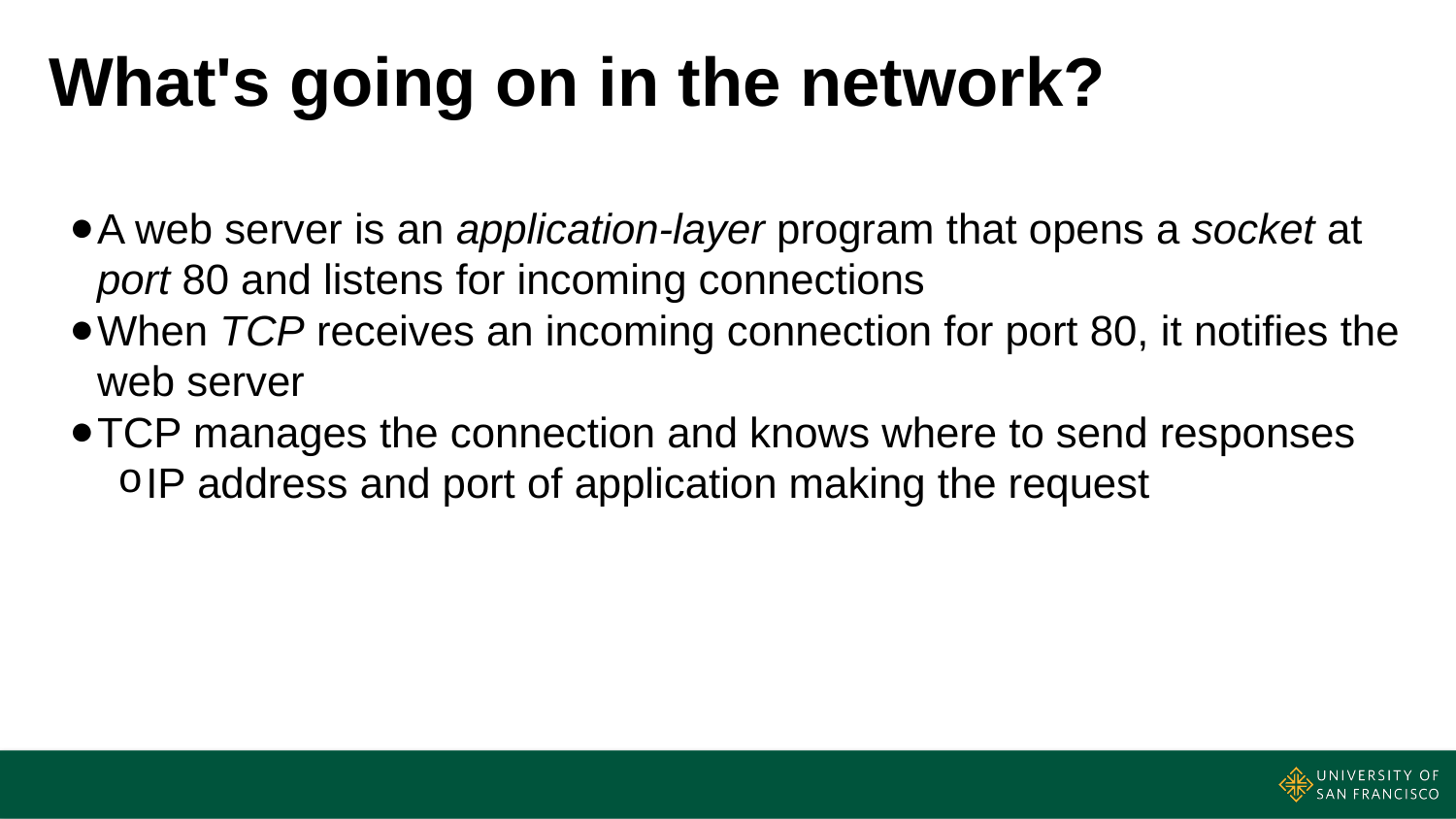

# What's going on in the network?
A web server is an application-layer program that opens a socket at port 80 and listens for incoming connections
When TCP receives an incoming connection for port 80, it notifies the web server
TCP manages the connection and knows where to send responses
IP address and port of application making the request